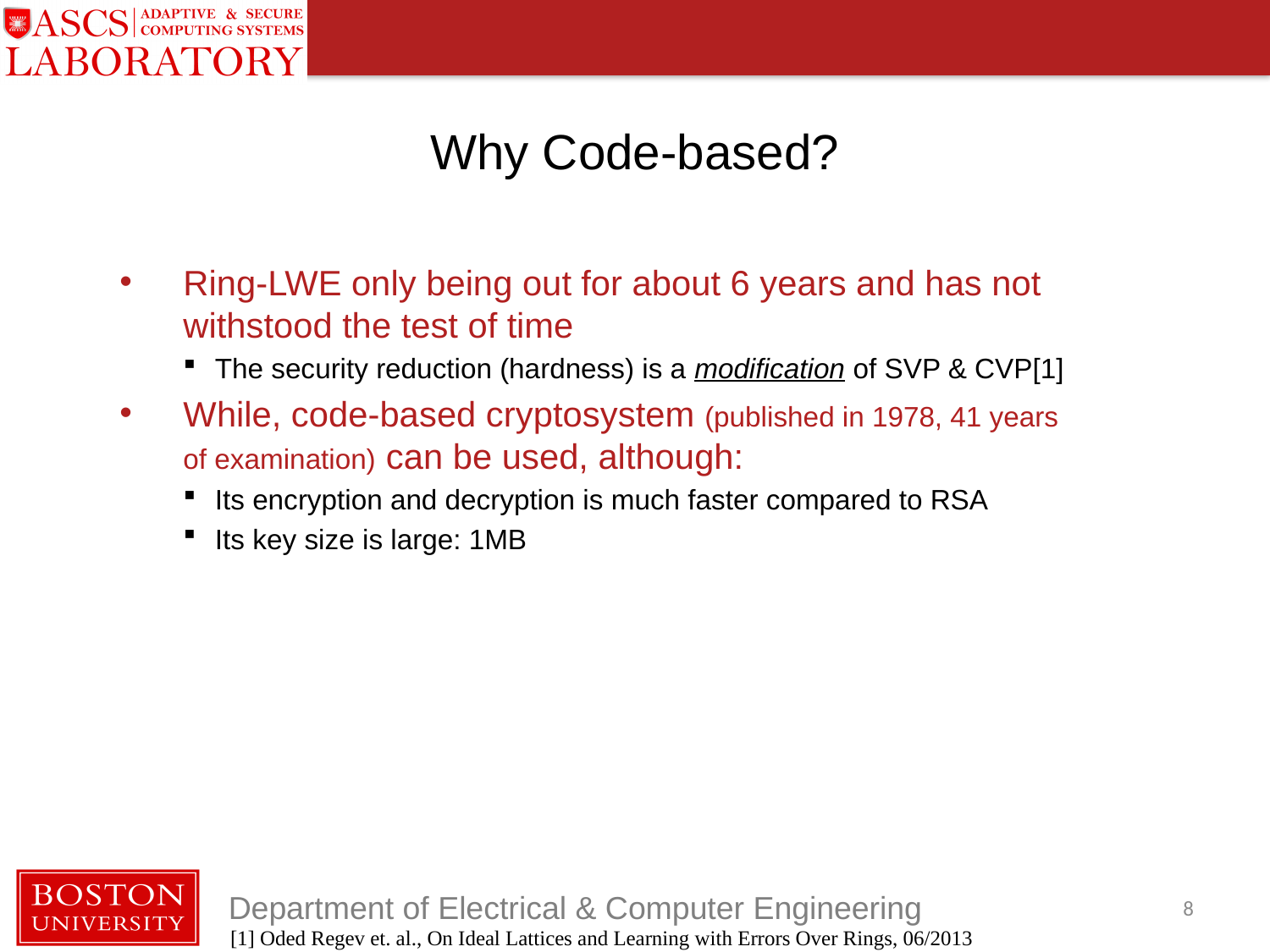

# Why Code-based?
Ring-LWE only being out for about 6 years and has not withstood the test of time
The security reduction (hardness) is a modification of SVP & CVP[1]
While, code-based cryptosystem (published in 1978, 41 years of examination) can be used, although:
Its encryption and decryption is much faster compared to RSA
Its key size is large: 1MB

8
[1] Oded Regev et. al., On Ideal Lattices and Learning with Errors Over Rings, 06/2013